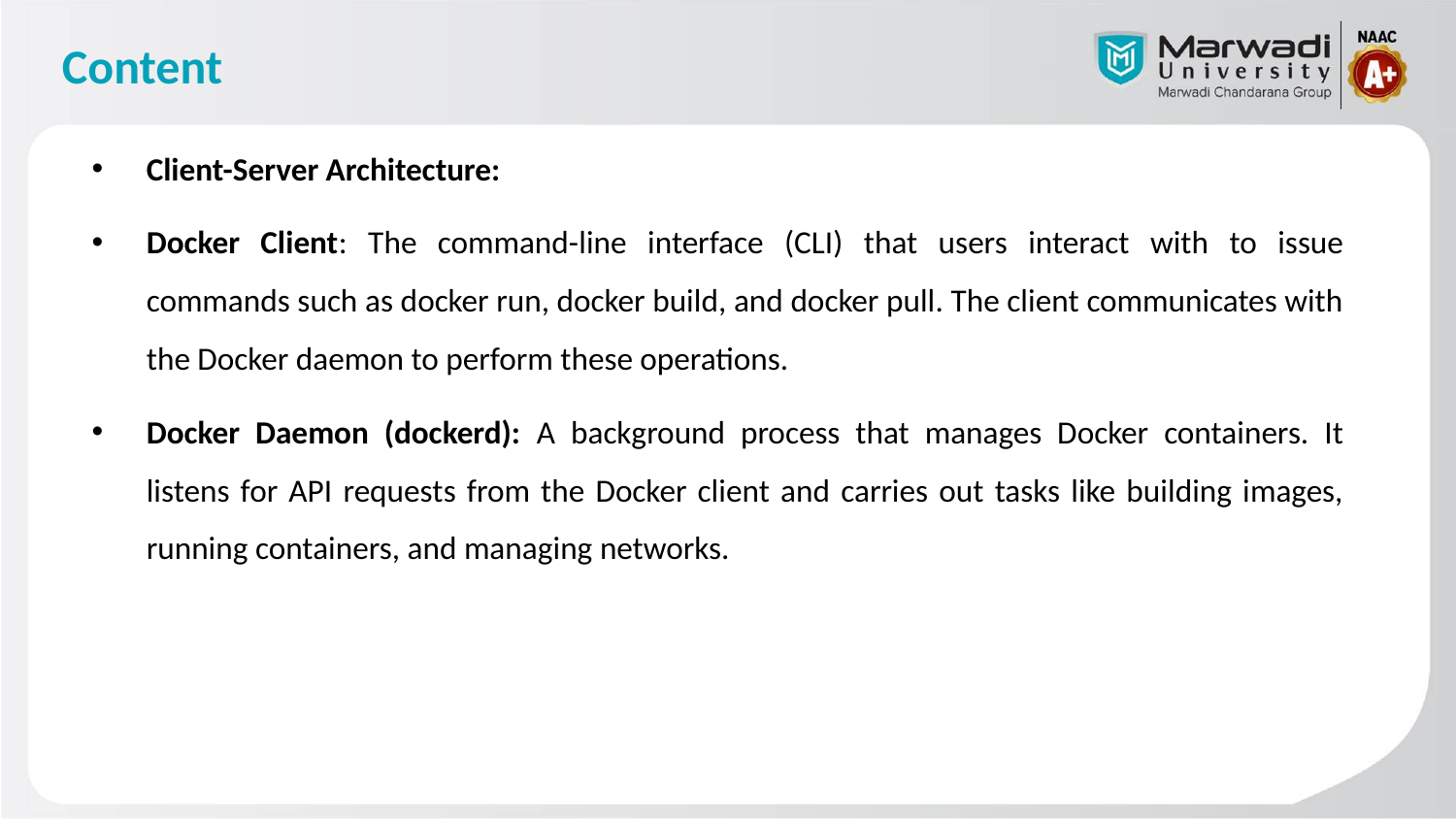

# Content
Client-Server Architecture:
Docker Client: The command-line interface (CLI) that users interact with to issue commands such as docker run, docker build, and docker pull. The client communicates with the Docker daemon to perform these operations.
Docker Daemon (dockerd): A background process that manages Docker containers. It listens for API requests from the Docker client and carries out tasks like building images, running containers, and managing networks.